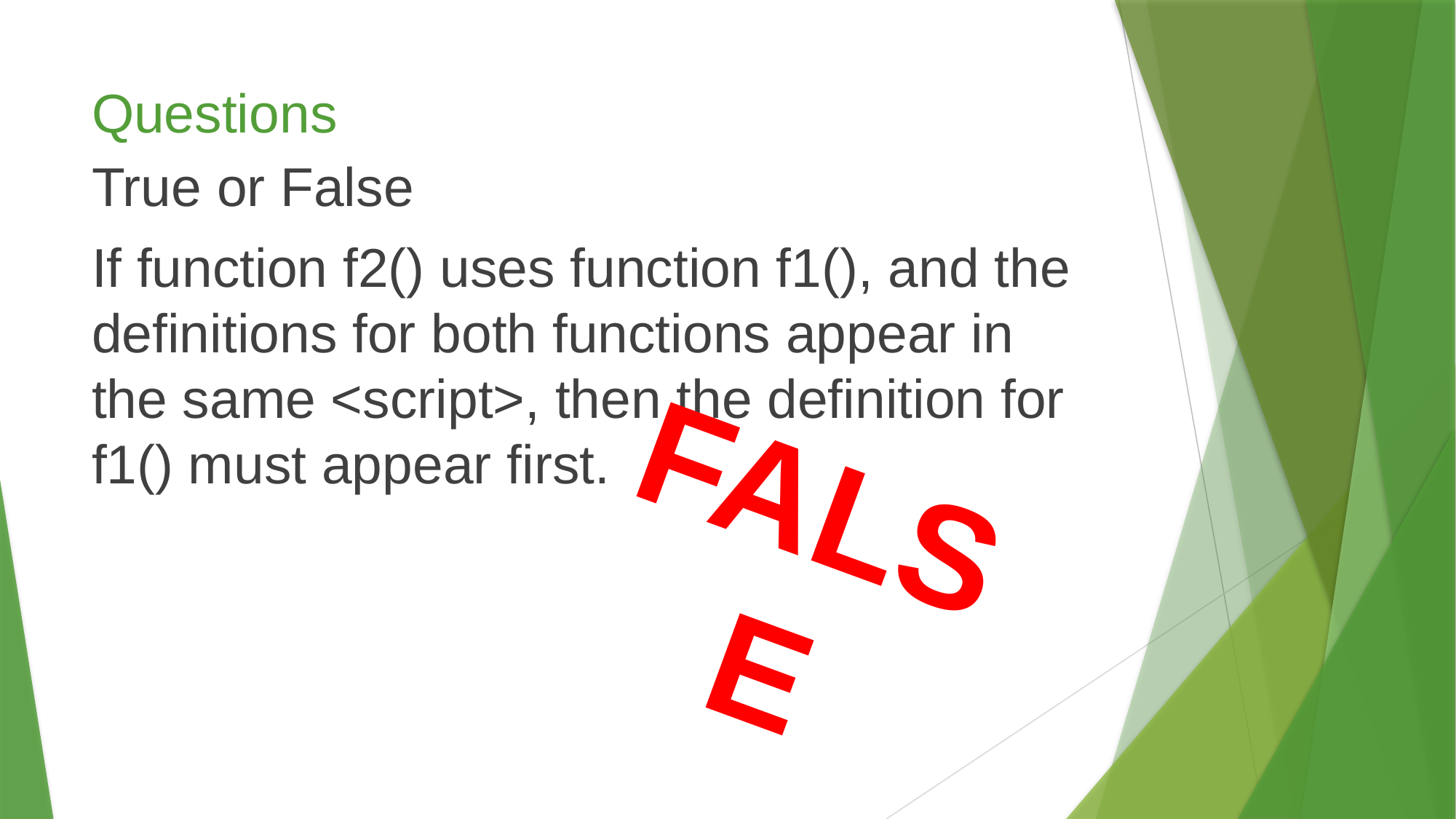

# Questions
True or False
If function f2() uses function f1(), and the definitions for both functions appear in the same <script>, then the definition for f1() must appear first.
FALSE